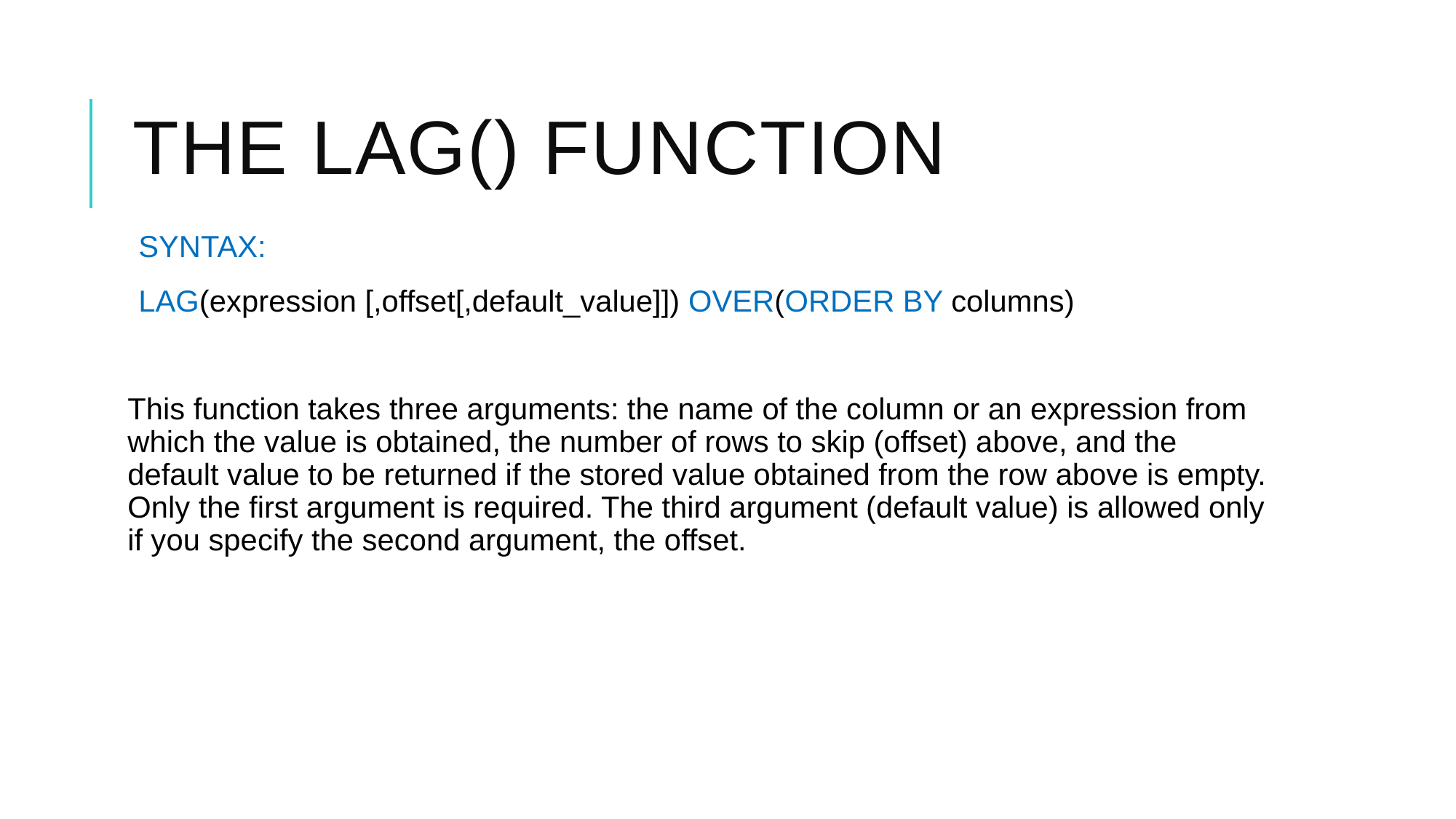

# The LAG() function
SYNTAX:
LAG(expression [,offset[,default_value]]) OVER(ORDER BY columns)

This function takes three arguments: the name of the column or an expression from which the value is obtained, the number of rows to skip (offset) above, and the default value to be returned if the stored value obtained from the row above is empty. Only the first argument is required. The third argument (default value) is allowed only if you specify the second argument, the offset.